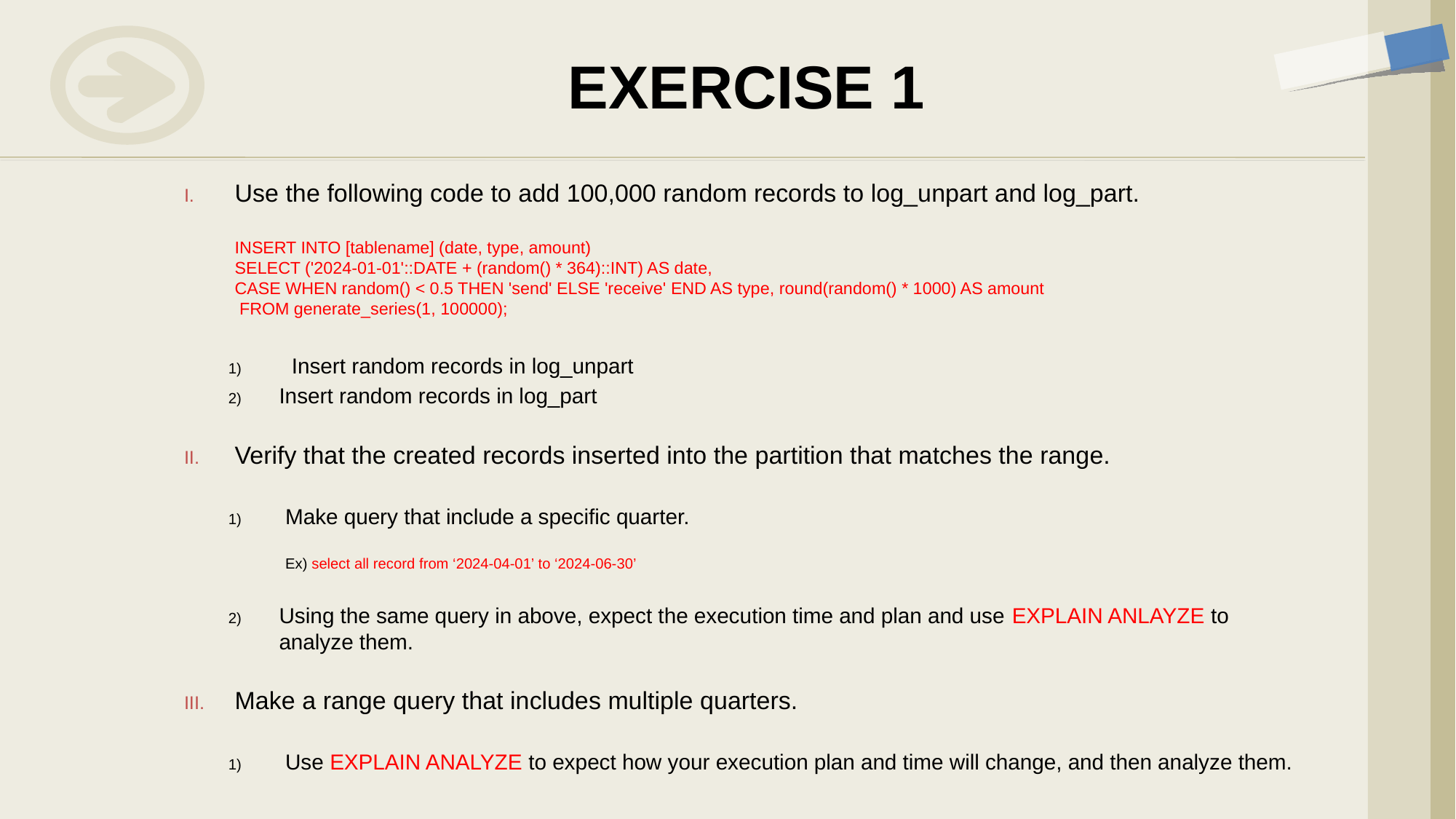

# EXERCISE 1
Use the following code to add 100,000 random records to log_unpart and log_part.
INSERT INTO [tablename] (date, type, amount)
SELECT ('2024-01-01'::DATE + (random() * 364)::INT) AS date,
CASE WHEN random() < 0.5 THEN 'send' ELSE 'receive' END AS type, round(random() * 1000) AS amount
 FROM generate_series(1, 100000);
Insert random records in log_unpart
Insert random records in log_part
Verify that the created records inserted into the partition that matches the range.
Make query that include a specific quarter.
Ex) select all record from ‘2024-04-01’ to ‘2024-06-30’
Using the same query in above, expect the execution time and plan and use EXPLAIN ANLAYZE to analyze them.
Make a range query that includes multiple quarters.
Use EXPLAIN ANALYZE to expect how your execution plan and time will change, and then analyze them.